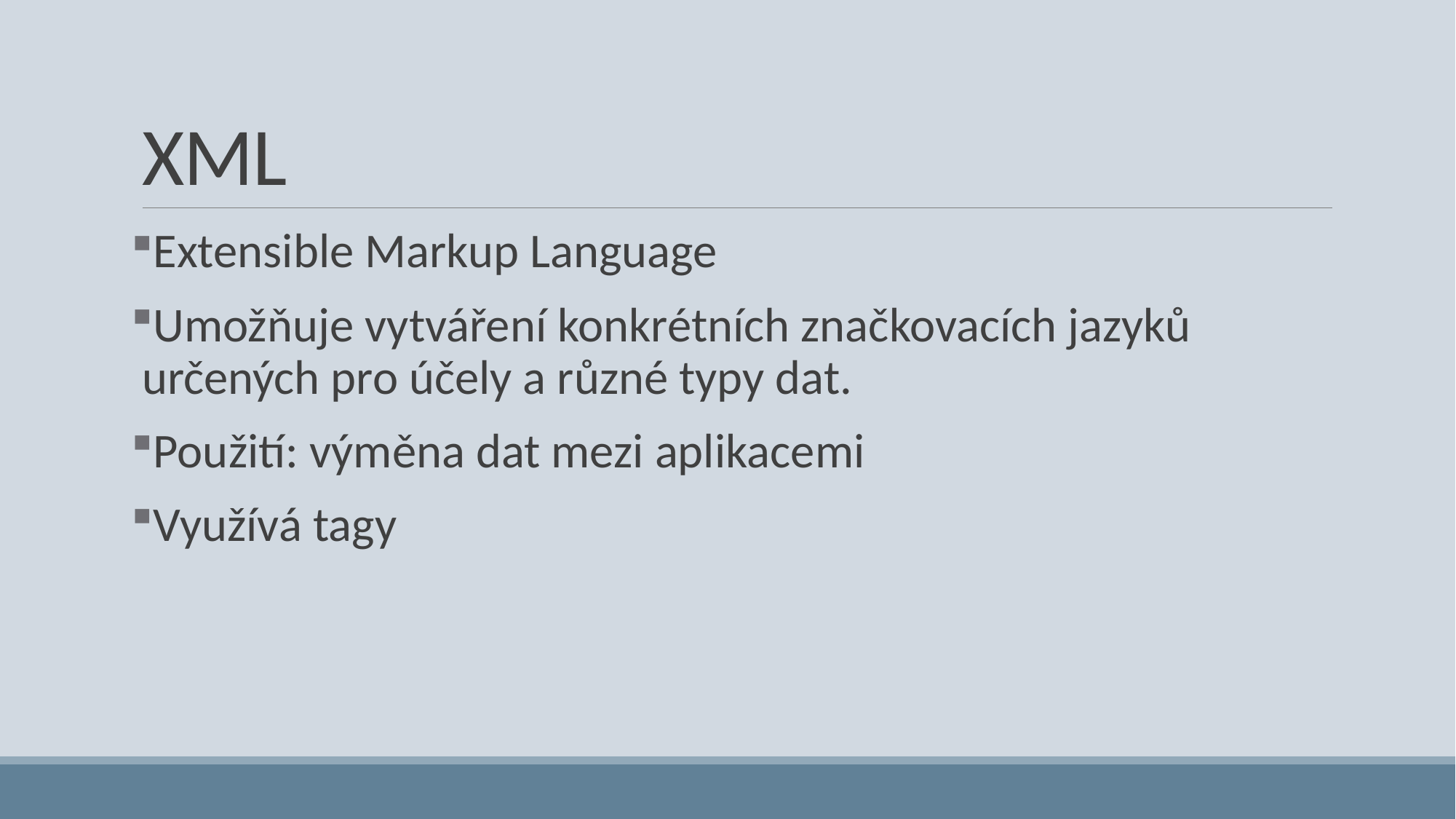

# XML
Extensible Markup Language
Umožňuje vytváření konkrétních značkovacích jazyků určených pro účely a různé typy dat.
Použití: výměna dat mezi aplikacemi
Využívá tagy